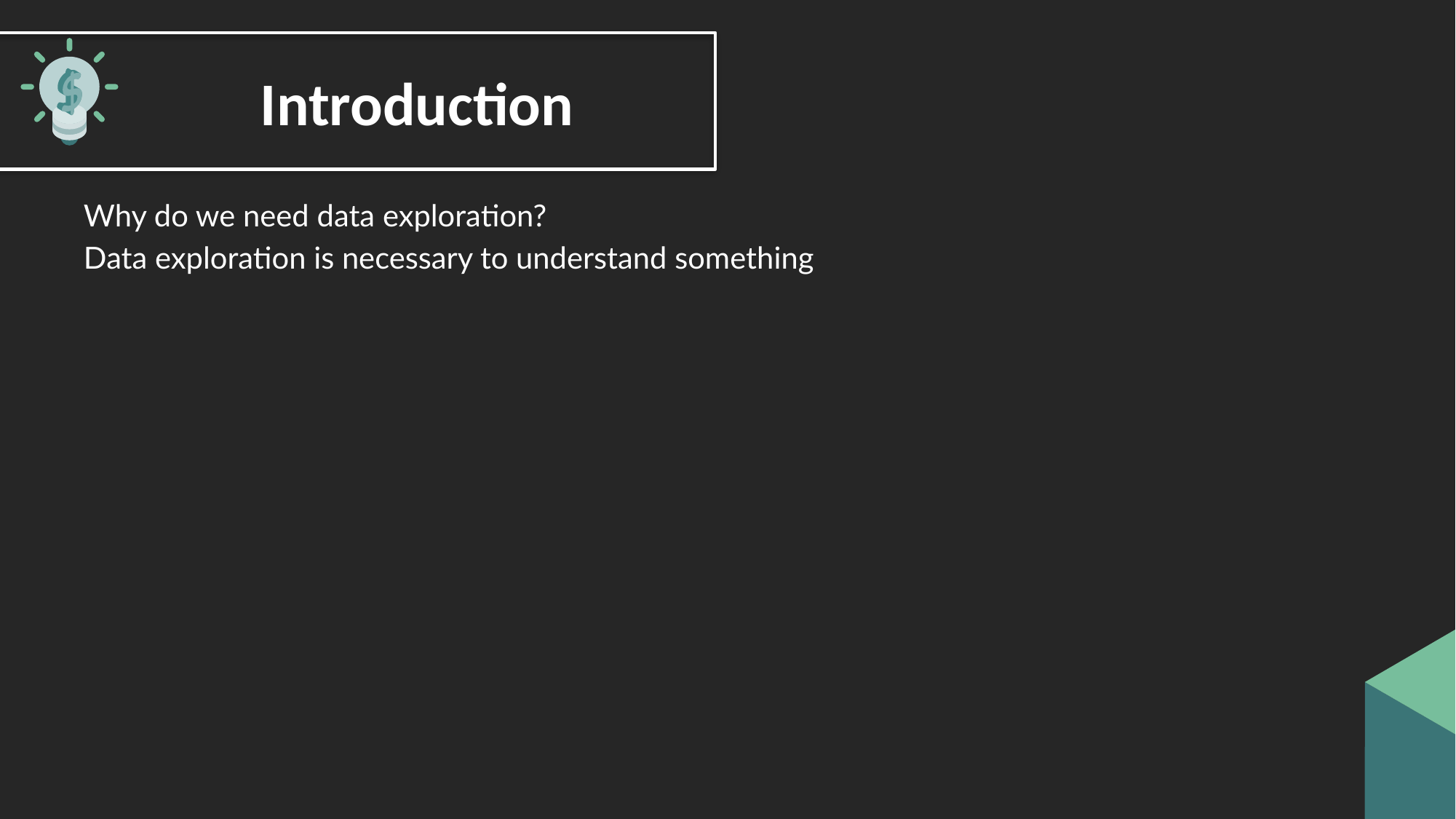

# Introduction
Why do we need data exploration?
Data exploration is necessary to understand something